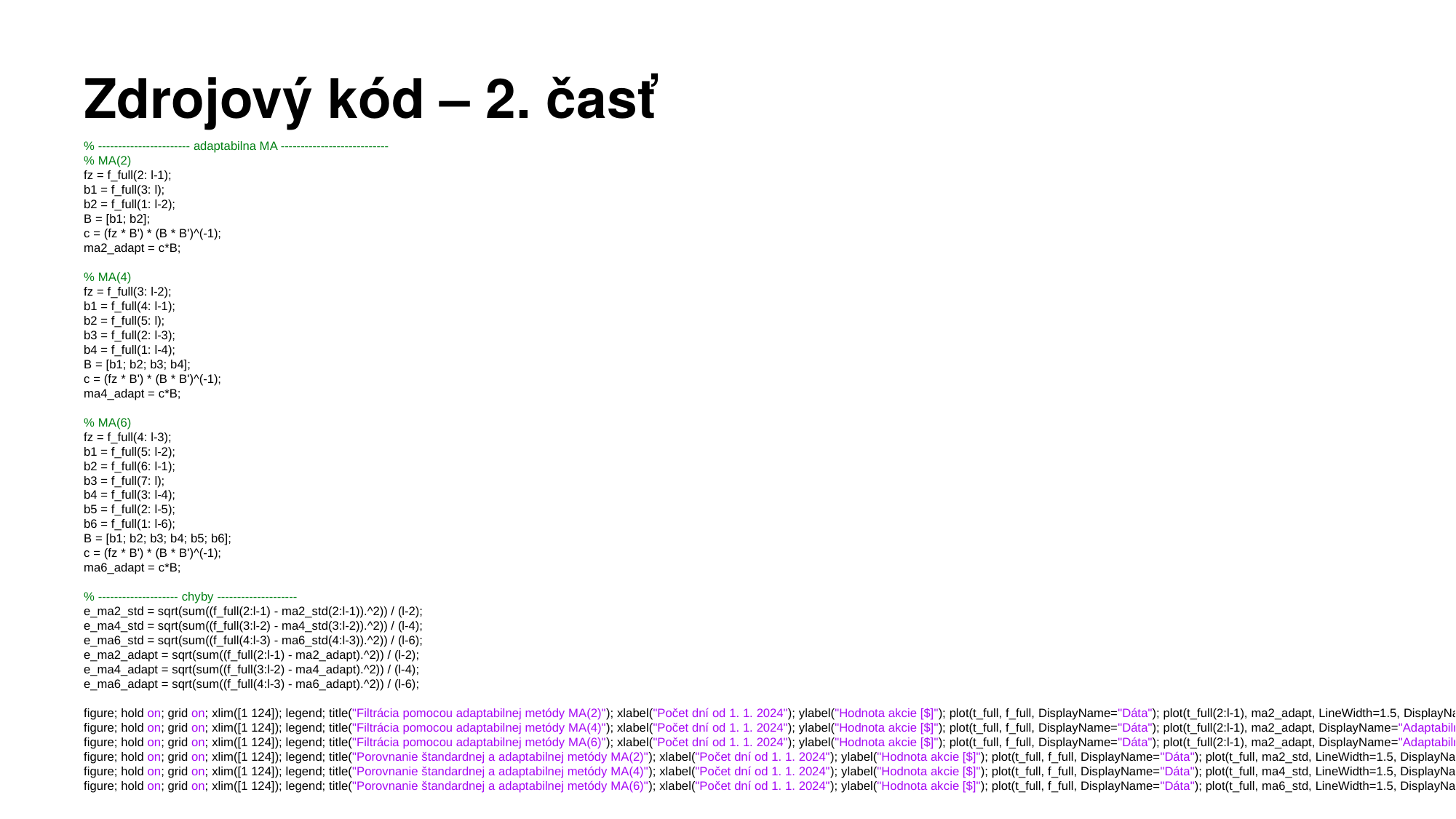

# Zdrojový kód – 2. časť
% ----------------------- adaptabilna MA ---------------------------
% MA(2)
fz = f_full(2: l-1);
b1 = f_full(3: l);
b2 = f_full(1: l-2);
B = [b1; b2];
c = (fz * B') * (B * B')^(-1);
ma2_adapt = c*B;

% MA(4)
fz = f_full(3: l-2);
b1 = f_full(4: l-1);
b2 = f_full(5: l);
b3 = f_full(2: l-3);
b4 = f_full(1: l-4);
B = [b1; b2; b3; b4];
c = (fz * B') * (B * B')^(-1);
ma4_adapt = c*B;

% MA(6)
fz = f_full(4: l-3);
b1 = f_full(5: l-2);
b2 = f_full(6: l-1);
b3 = f_full(7: l);
b4 = f_full(3: l-4);
b5 = f_full(2: l-5);
b6 = f_full(1: l-6);
B = [b1; b2; b3; b4; b5; b6];
c = (fz * B') * (B * B')^(-1);
ma6_adapt = c*B;

% -------------------- chyby --------------------
e_ma2_std = sqrt(sum((f_full(2:l-1) - ma2_std(2:l-1)).^2)) / (l-2);
e_ma4_std = sqrt(sum((f_full(3:l-2) - ma4_std(3:l-2)).^2)) / (l-4);
e_ma6_std = sqrt(sum((f_full(4:l-3) - ma6_std(4:l-3)).^2)) / (l-6);
e_ma2_adapt = sqrt(sum((f_full(2:l-1) - ma2_adapt).^2)) / (l-2);
e_ma4_adapt = sqrt(sum((f_full(3:l-2) - ma4_adapt).^2)) / (l-4);
e_ma6_adapt = sqrt(sum((f_full(4:l-3) - ma6_adapt).^2)) / (l-6);

figure; hold on; grid on; xlim([1 124]); legend; title("Filtrácia pomocou adaptabilnej metódy MA(2)"); xlabel("Počet dní od 1. 1. 2024"); ylabel("Hodnota akcie [$]"); plot(t_full, f_full, DisplayName="Dáta"); plot(t_full(2:l-1), ma2_adapt, LineWidth=1.5, DisplayName="Adaptabilná MA(2)");
figure; hold on; grid on; xlim([1 124]); legend; title("Filtrácia pomocou adaptabilnej metódy MA(4)"); xlabel("Počet dní od 1. 1. 2024"); ylabel("Hodnota akcie [$]"); plot(t_full, f_full, DisplayName="Dáta"); plot(t_full(2:l-1), ma2_adapt, DisplayName="Adaptabilná MA(2)"); plot(t_full(3:l-2), ma4_adapt, LineWidth=1.5, DisplayName="Adaptabilná MA(4)");
figure; hold on; grid on; xlim([1 124]); legend; title("Filtrácia pomocou adaptabilnej metódy MA(6)"); xlabel("Počet dní od 1. 1. 2024"); ylabel("Hodnota akcie [$]"); plot(t_full, f_full, DisplayName="Dáta"); plot(t_full(2:l-1), ma2_adapt, DisplayName="Adaptabilná MA(2)"); plot(t_full(3:l-2), ma4_adapt, DisplayName="Adaptabilná MA(4)"); plot(t_full(4:l-3), ma6_adapt, LineWidth=1.5, DisplayName="Adaptabilná MA(6)");
figure; hold on; grid on; xlim([1 124]); legend; title("Porovnanie štandardnej a adaptabilnej metódy MA(2)"); xlabel("Počet dní od 1. 1. 2024"); ylabel("Hodnota akcie [$]"); plot(t_full, f_full, DisplayName="Dáta"); plot(t_full, ma2_std, LineWidth=1.5, DisplayName="Štandardná MA(2)"); plot(t_full(2:l-1), ma2_adapt, LineWidth=1.5, DisplayName="Adaptabilná MA(2)");
figure; hold on; grid on; xlim([1 124]); legend; title("Porovnanie štandardnej a adaptabilnej metódy MA(4)"); xlabel("Počet dní od 1. 1. 2024"); ylabel("Hodnota akcie [$]"); plot(t_full, f_full, DisplayName="Dáta"); plot(t_full, ma4_std, LineWidth=1.5, DisplayName="Štandardná MA(4)"); plot(t_full(3:l-2), ma4_adapt, LineWidth=1.5, DisplayName="Adaptabilná MA(4)");
figure; hold on; grid on; xlim([1 124]); legend; title("Porovnanie štandardnej a adaptabilnej metódy MA(6)"); xlabel("Počet dní od 1. 1. 2024"); ylabel("Hodnota akcie [$]"); plot(t_full, f_full, DisplayName="Dáta"); plot(t_full, ma6_std, LineWidth=1.5, DisplayName="Štandardná MA(6)"); plot(t_full(4:l-3), ma6_adapt, LineWidth=1.5, DisplayName="Adaptabilná MA(6)");